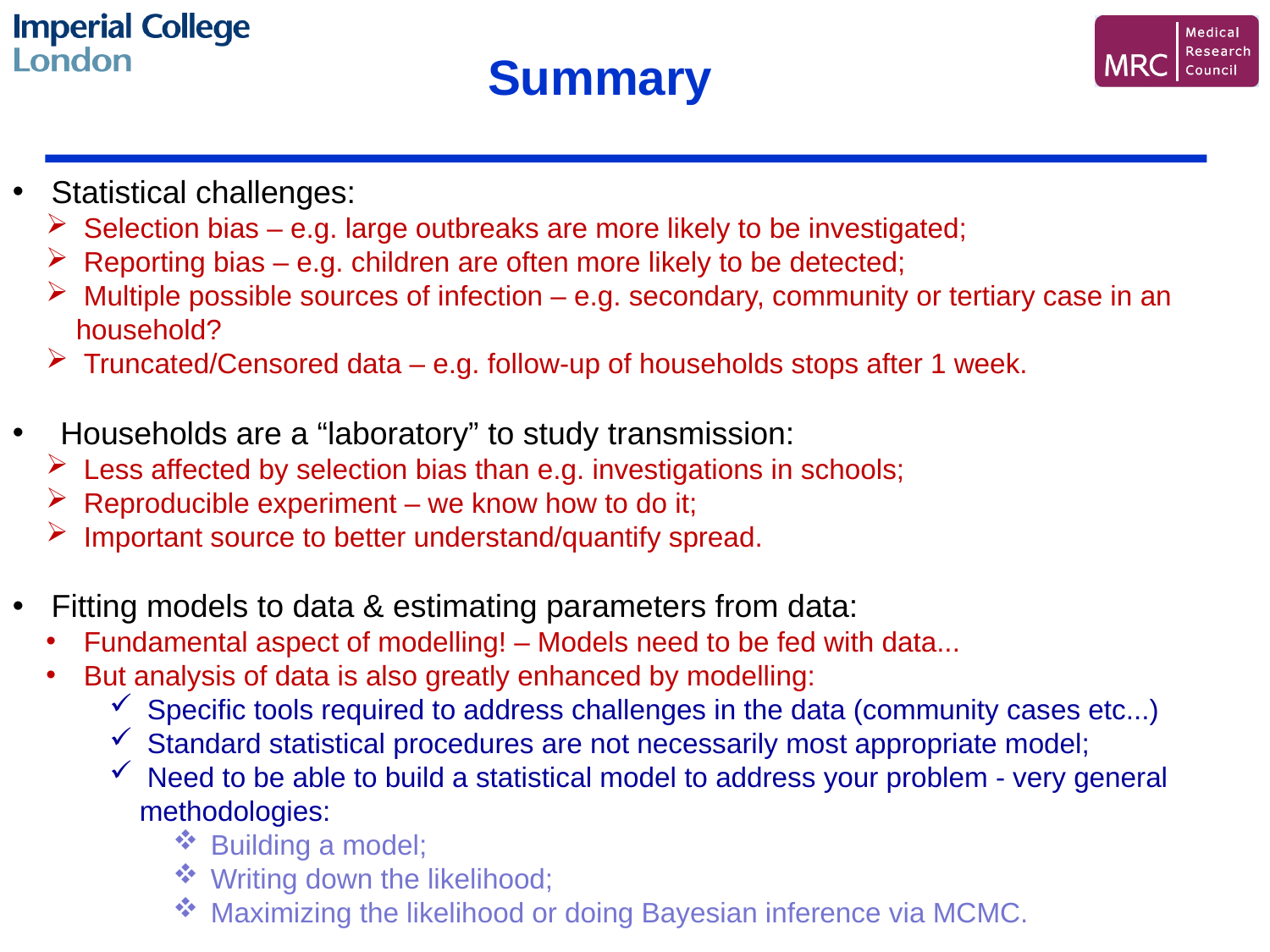

Summary
 Statistical challenges:
 Selection bias – e.g. large outbreaks are more likely to be investigated;
 Reporting bias – e.g. children are often more likely to be detected;
 Multiple possible sources of infection – e.g. secondary, community or tertiary case in an household?
 Truncated/Censored data – e.g. follow-up of households stops after 1 week.

  Households are a “laboratory” to study transmission:
 Less affected by selection bias than e.g. investigations in schools;
 Reproducible experiment – we know how to do it;
 Important source to better understand/quantify spread.

 Fitting models to data & estimating parameters from data:
 Fundamental aspect of modelling! – Models need to be fed with data...
 But analysis of data is also greatly enhanced by modelling:
 Specific tools required to address challenges in the data (community cases etc...)
 Standard statistical procedures are not necessarily most appropriate model;
 Need to be able to build a statistical model to address your problem - very general methodologies:
 Building a model;
 Writing down the likelihood;
 Maximizing the likelihood or doing Bayesian inference via MCMC.